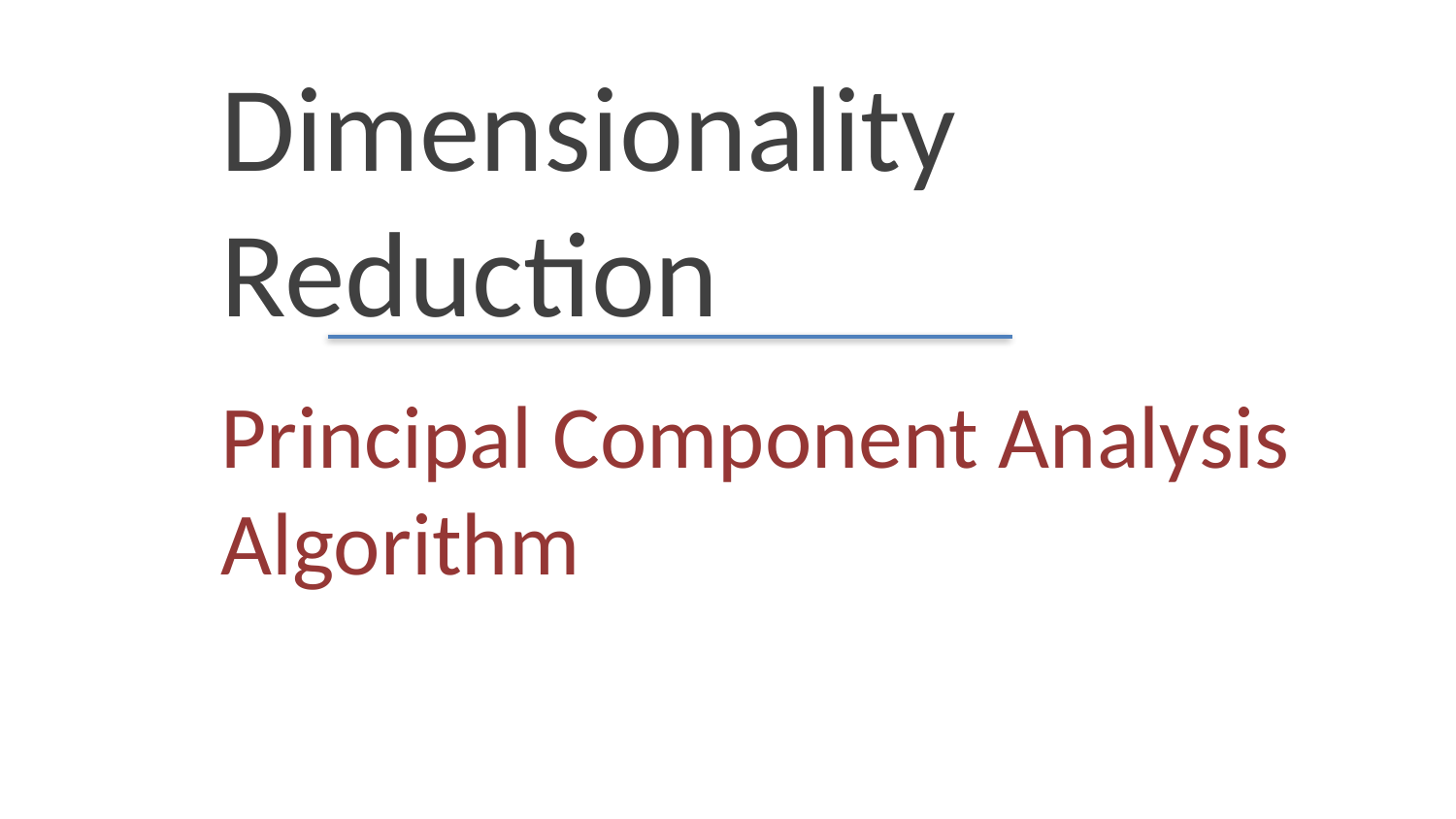

Dimensionality Reduction

# Principal Component Analysis Algorithm